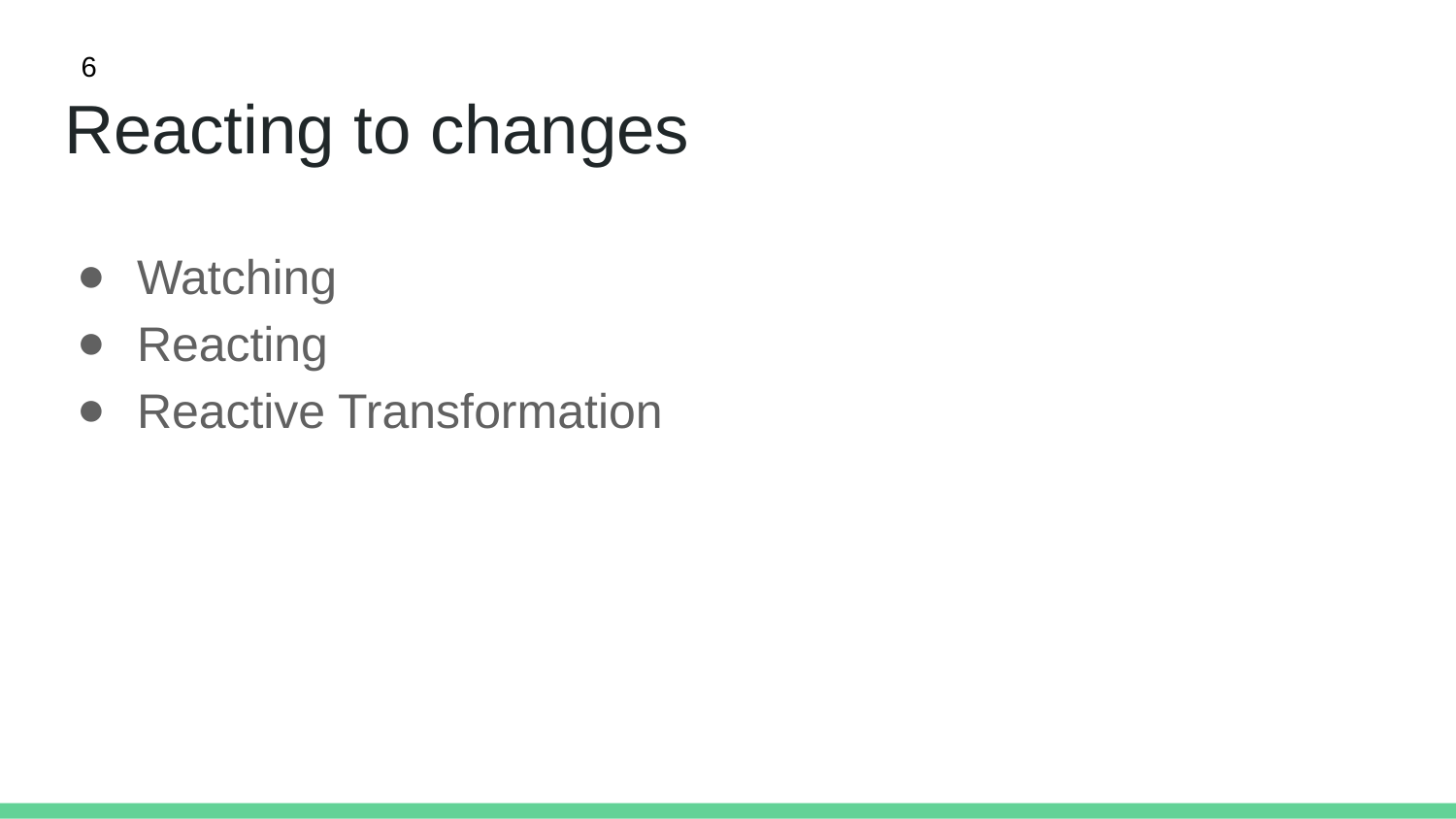

6
# Reacting to changes
Watching
Reacting
Reactive Transformation